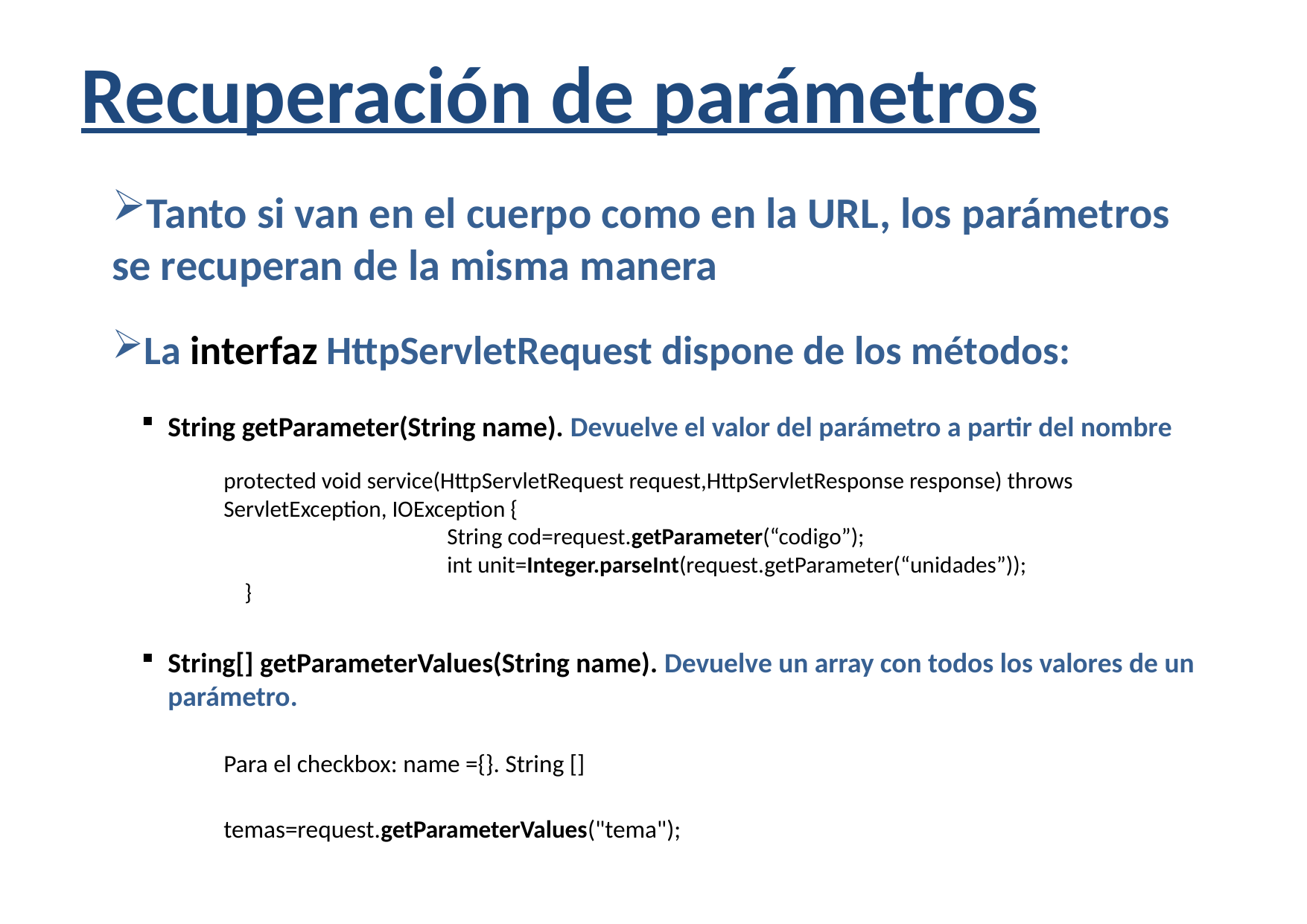

Recuperación de parámetros
Tanto si van en el cuerpo como en la URL, los parámetros se recuperan de la misma manera
La interfaz HttpServletRequest dispone de los métodos:
String getParameter(String name). Devuelve el valor del parámetro a partir del nombre
protected void service(HttpServletRequest request,HttpServletResponse response) throws 	ServletException, IOException {
	String cod=request.getParameter(“codigo”);
	int unit=Integer.parseInt(request.getParameter(“unidades”));
    }

String[] getParameterValues(String name). Devuelve un array con todos los valores de un parámetro.
Para el checkbox: name ={}. String []
temas=request.getParameterValues("tema");